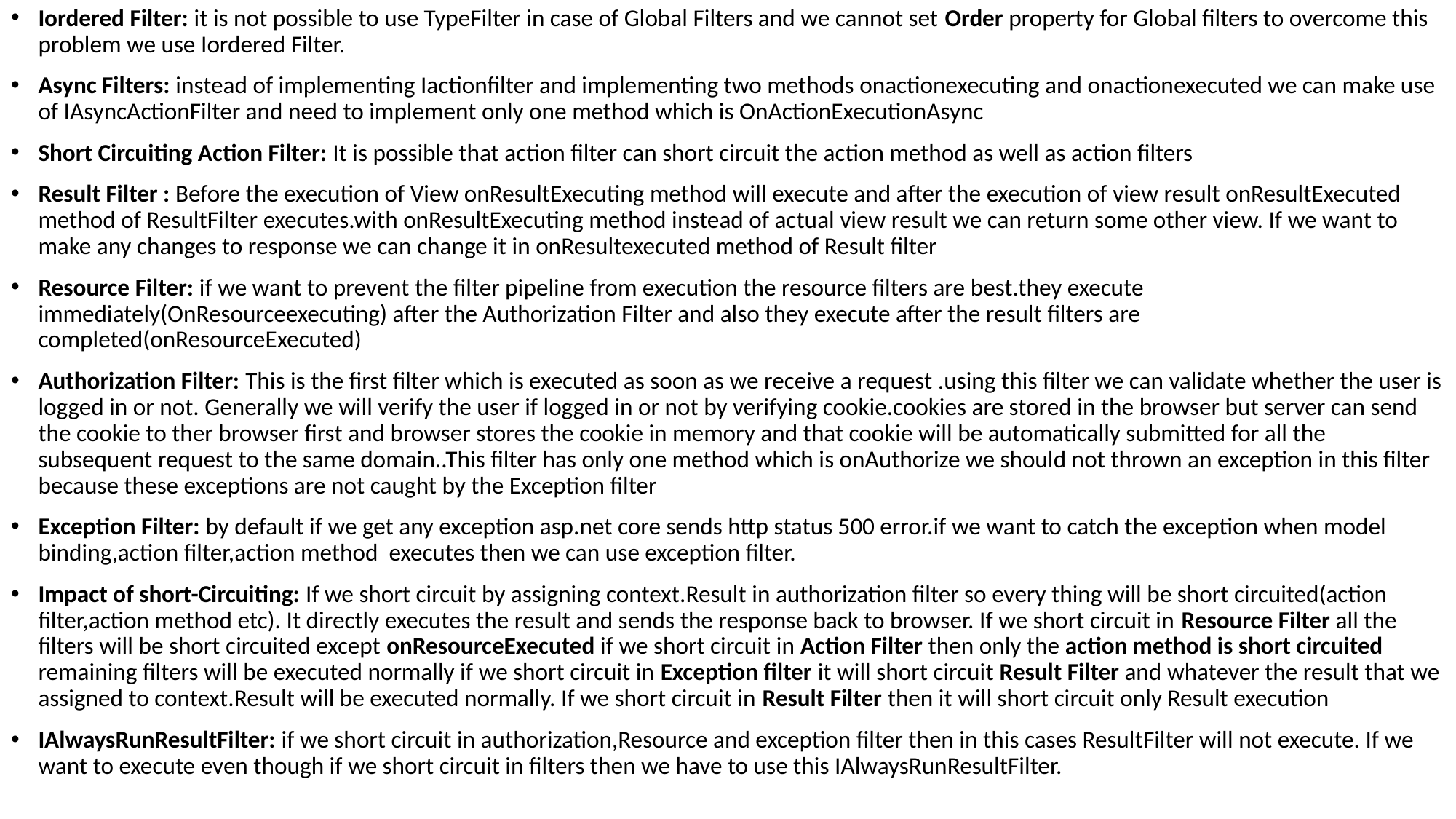

Iordered Filter: it is not possible to use TypeFilter in case of Global Filters and we cannot set Order property for Global filters to overcome this problem we use Iordered Filter.
Async Filters: instead of implementing Iactionfilter and implementing two methods onactionexecuting and onactionexecuted we can make use of IAsyncActionFilter and need to implement only one method which is OnActionExecutionAsync
Short Circuiting Action Filter: It is possible that action filter can short circuit the action method as well as action filters
Result Filter : Before the execution of View onResultExecuting method will execute and after the execution of view result onResultExecuted method of ResultFilter executes.with onResultExecuting method instead of actual view result we can return some other view. If we want to make any changes to response we can change it in onResultexecuted method of Result filter
Resource Filter: if we want to prevent the filter pipeline from execution the resource filters are best.they execute immediately(OnResourceexecuting) after the Authorization Filter and also they execute after the result filters are completed(onResourceExecuted)
Authorization Filter: This is the first filter which is executed as soon as we receive a request .using this filter we can validate whether the user is logged in or not. Generally we will verify the user if logged in or not by verifying cookie.cookies are stored in the browser but server can send the cookie to ther browser first and browser stores the cookie in memory and that cookie will be automatically submitted for all the subsequent request to the same domain..This filter has only one method which is onAuthorize we should not thrown an exception in this filter because these exceptions are not caught by the Exception filter
Exception Filter: by default if we get any exception asp.net core sends http status 500 error.if we want to catch the exception when model binding,action filter,action method  executes then we can use exception filter.
Impact of short-Circuiting: If we short circuit by assigning context.Result in authorization filter so every thing will be short circuited(action filter,action method etc). It directly executes the result and sends the response back to browser. If we short circuit in Resource Filter all the filters will be short circuited except onResourceExecuted if we short circuit in Action Filter then only the action method is short circuited remaining filters will be executed normally if we short circuit in Exception filter it will short circuit Result Filter and whatever the result that we assigned to context.Result will be executed normally. If we short circuit in Result Filter then it will short circuit only Result execution
IAlwaysRunResultFilter: if we short circuit in authorization,Resource and exception filter then in this cases ResultFilter will not execute. If we want to execute even though if we short circuit in filters then we have to use this IAlwaysRunResultFilter.